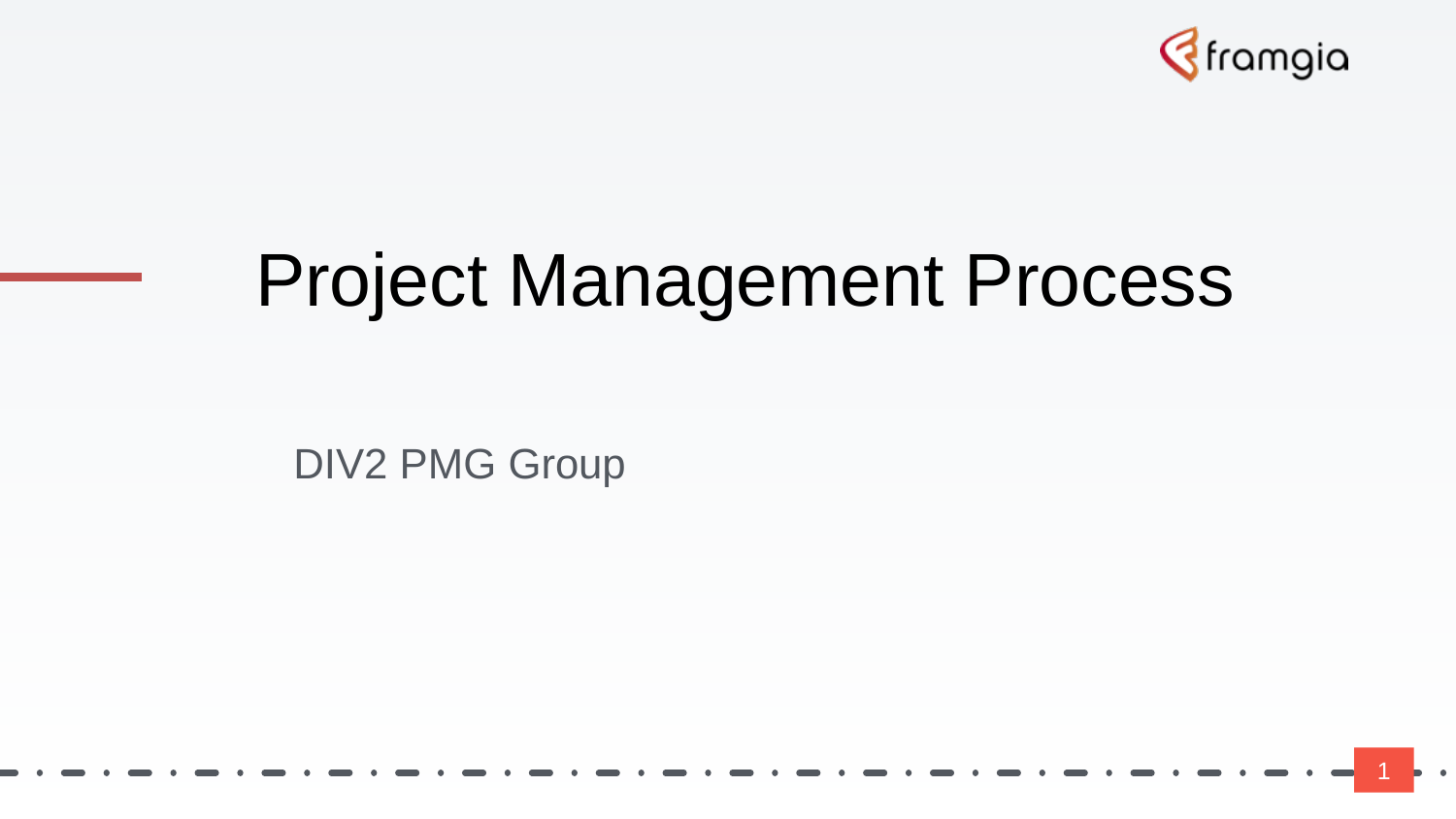

# Project Management Process
DIV2 PMG Group

1